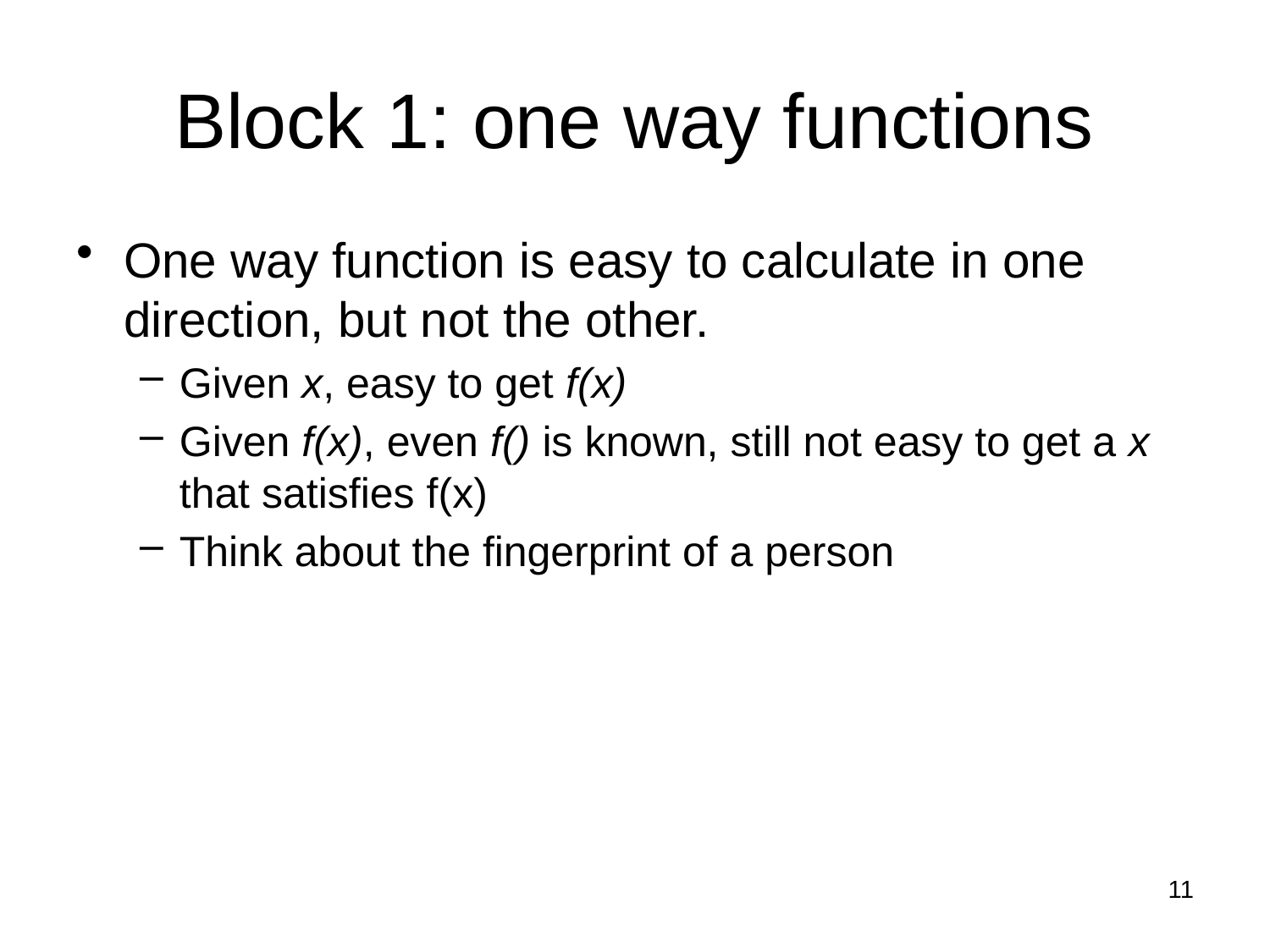

# Block 1: one way functions
One way function is easy to calculate in one direction, but not the other.
Given x, easy to get f(x)
Given f(x), even f() is known, still not easy to get a x that satisfies f(x)
Think about the fingerprint of a person
11